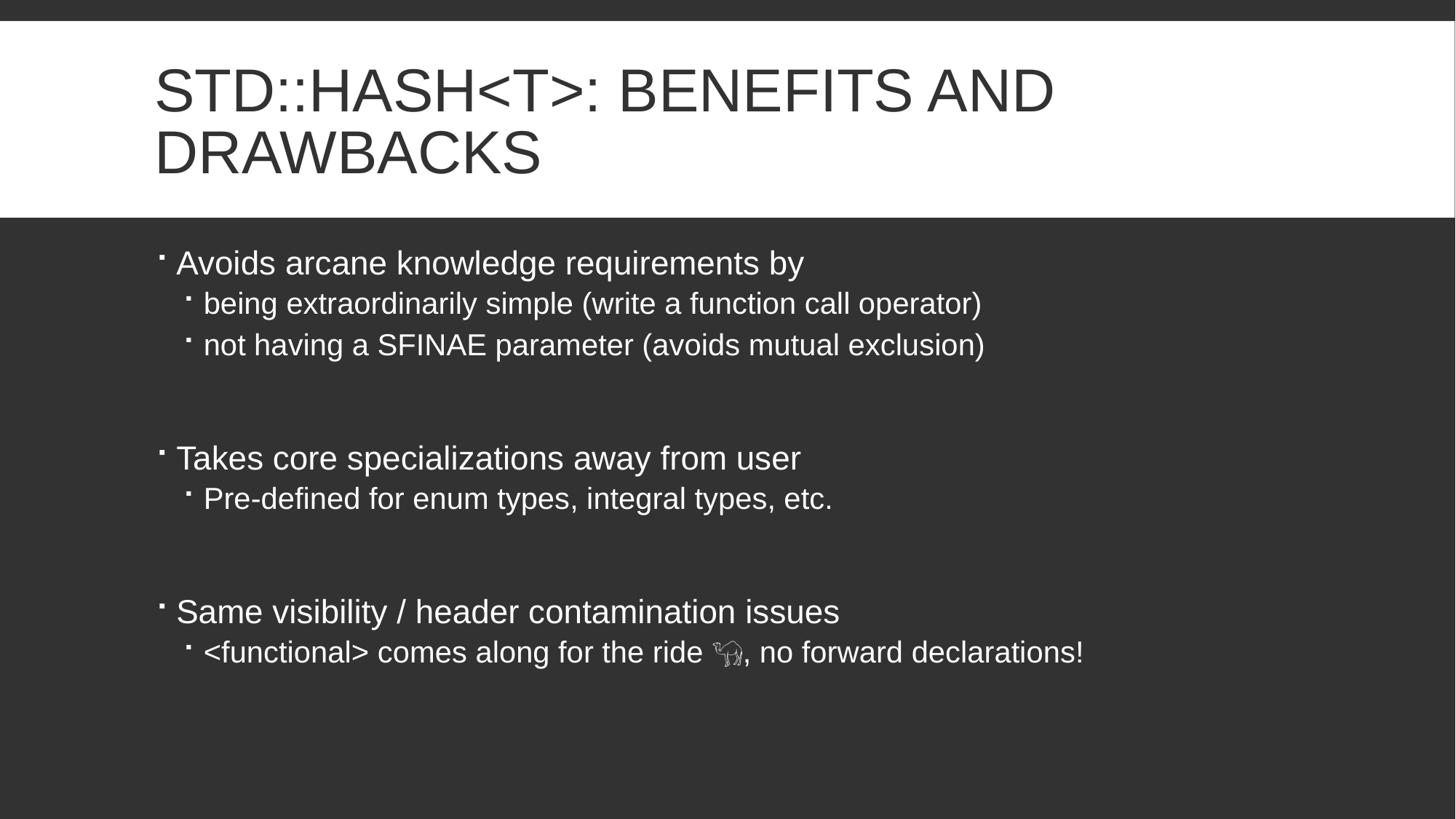

# std::hash<T>: benefits and drawbacks
Avoids arcane knowledge requirements by
being extraordinarily simple (write a function call operator)
not having a SFINAE parameter (avoids mutual exclusion)

Takes core specializations away from user
Pre-defined for enum types, integral types, etc.

Same visibility / header contamination issues
<functional> comes along for the ride 🐪, no forward declarations!